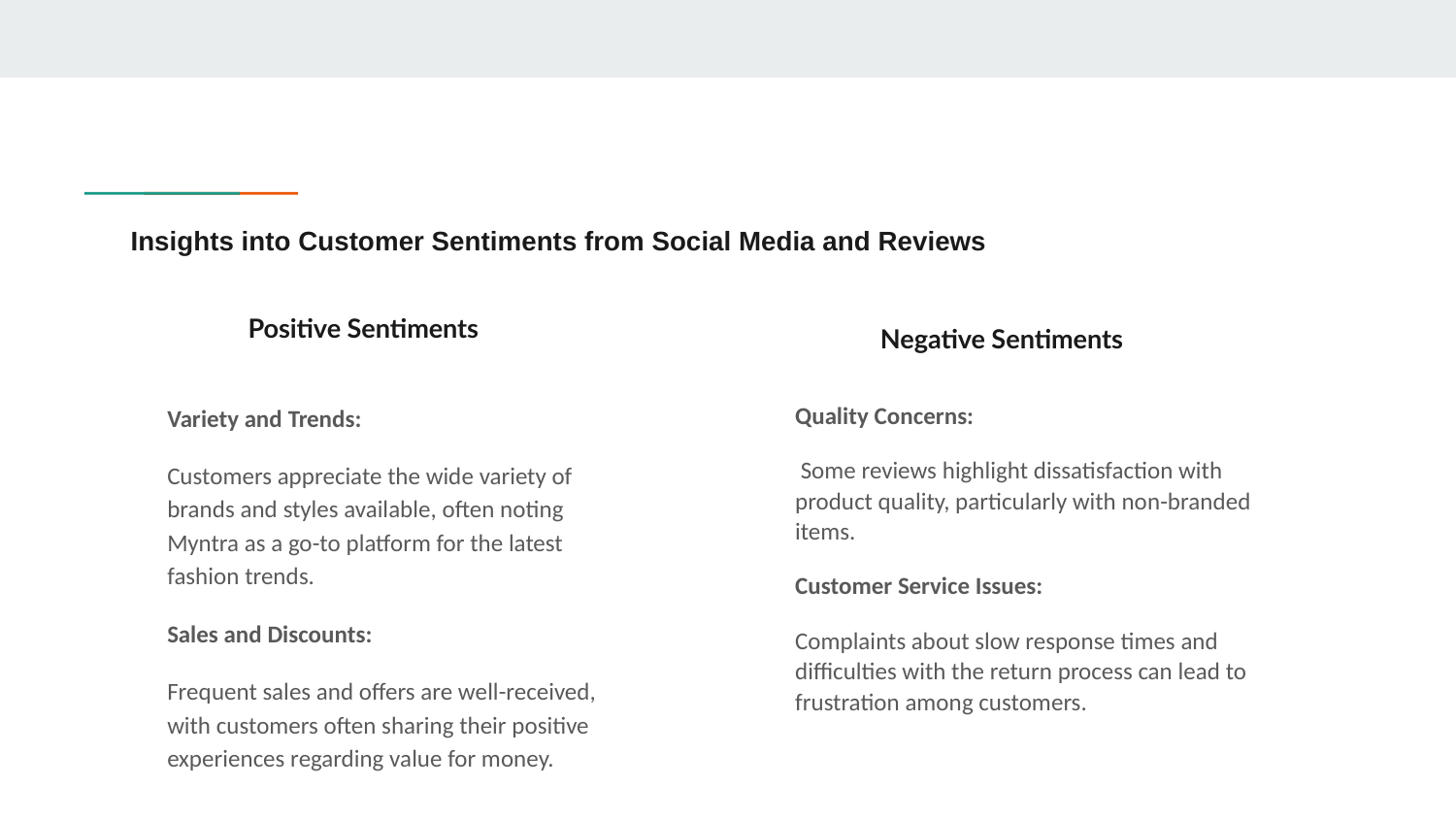

# Insights into Customer Sentiments from Social Media and Reviews
Positive Sentiments
Negative Sentiments
Variety and Trends:
Customers appreciate the wide variety of brands and styles available, often noting Myntra as a go-to platform for the latest fashion trends.
Sales and Discounts:
Frequent sales and offers are well-received, with customers often sharing their positive experiences regarding value for money.

Quality Concerns:
 Some reviews highlight dissatisfaction with product quality, particularly with non-branded items.
Customer Service Issues:
Complaints about slow response times and difficulties with the return process can lead to frustration among customers.